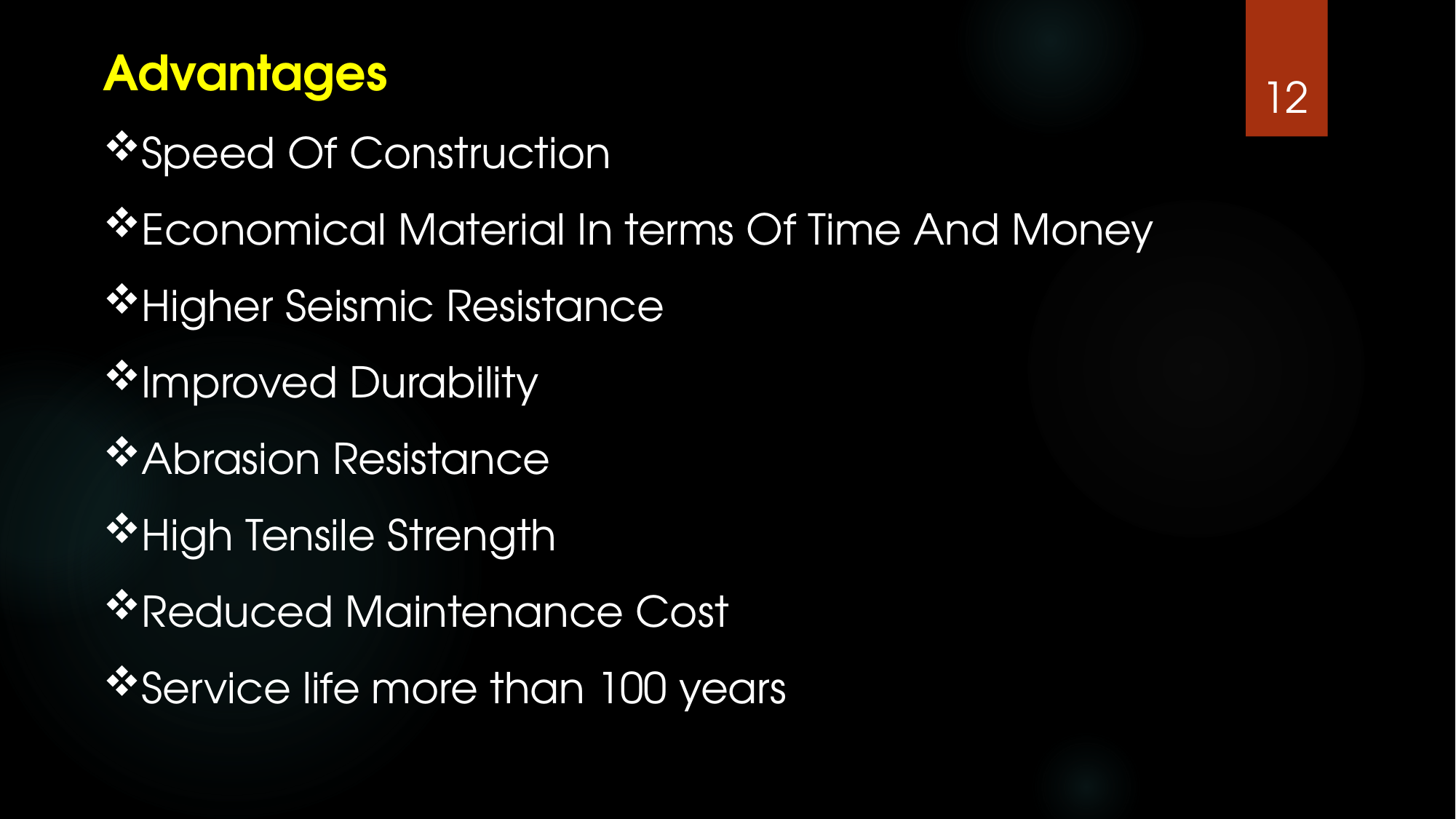

12
Advantages
Speed Of Construction
Economical Material In terms Of Time And Money
Higher Seismic Resistance
Improved Durability
Abrasion Resistance
High Tensile Strength
Reduced Maintenance Cost
Service life more than 100 years